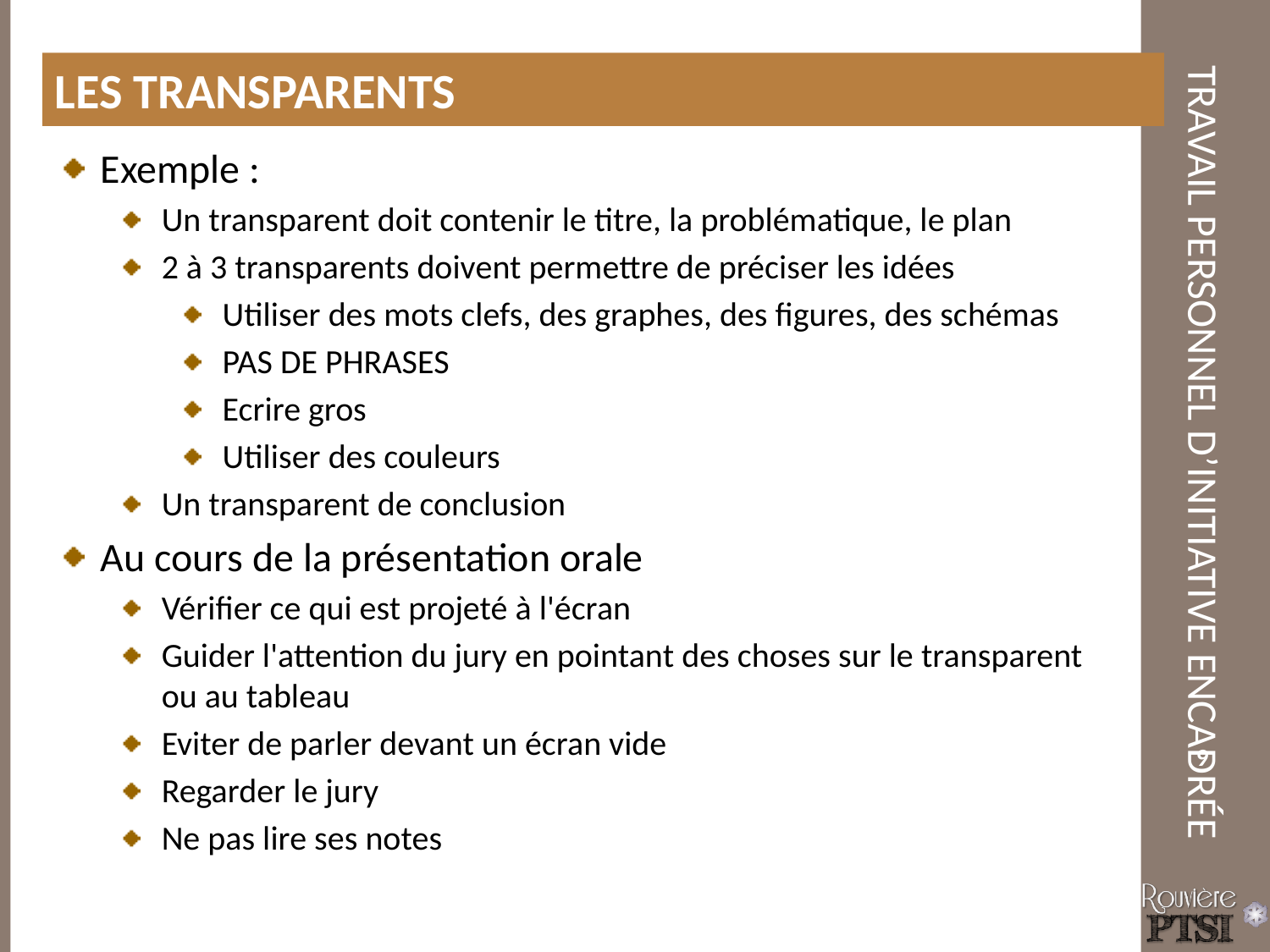

Les transparents
Exemple :
Un transparent doit contenir le titre, la problématique, le plan
2 à 3 transparents doivent permettre de préciser les idées
Utiliser des mots clefs, des graphes, des figures, des schémas
PAS DE PHRASES
Ecrire gros
Utiliser des couleurs
Un transparent de conclusion
Au cours de la présentation orale
Vérifier ce qui est projeté à l'écran
Guider l'attention du jury en pointant des choses sur le transparent ou au tableau
Eviter de parler devant un écran vide
Regarder le jury
Ne pas lire ses notes
9